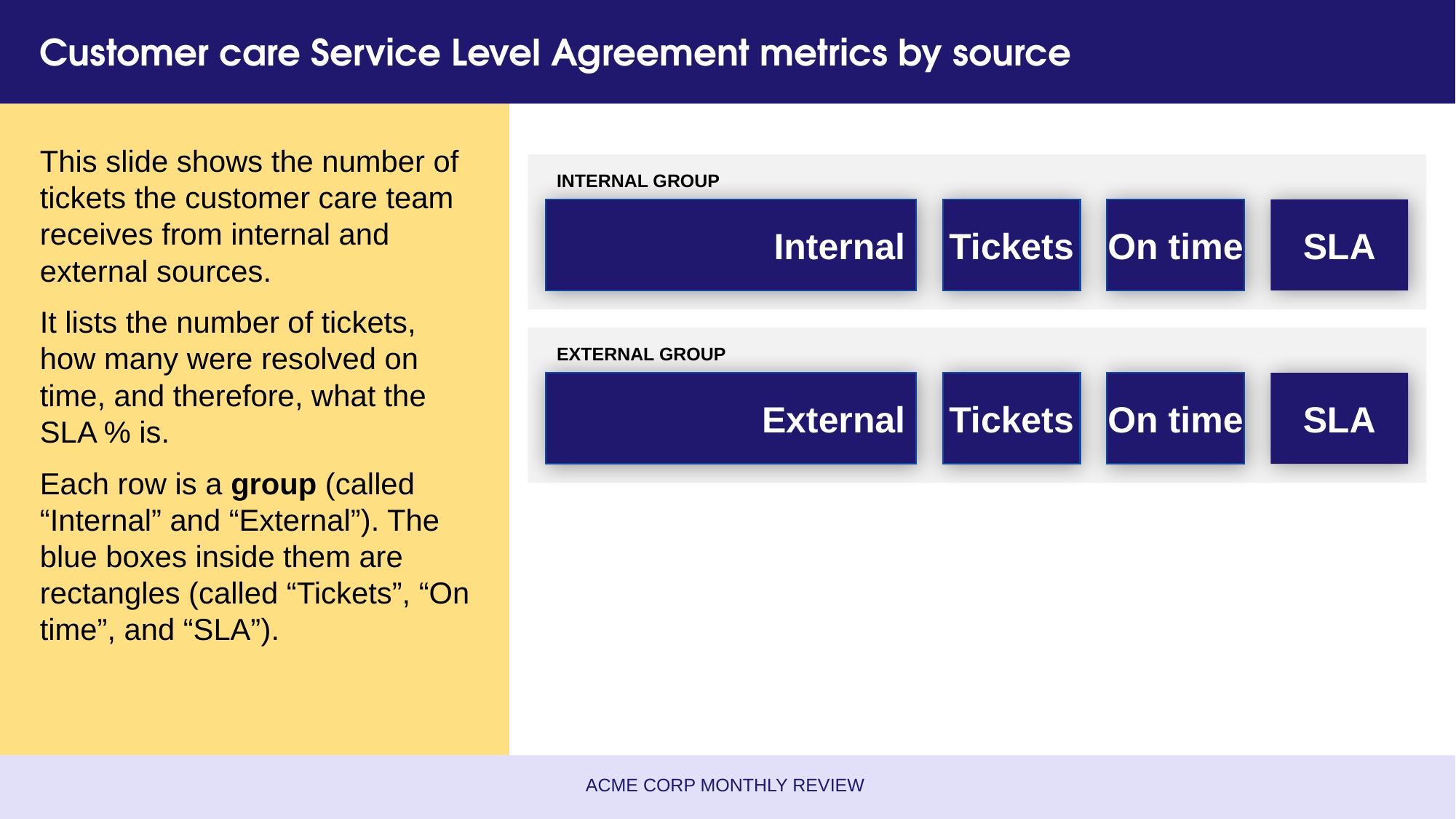

# Customer care Service Level Agreement metrics by source
This slide shows the number of tickets the customer care team receives from internal and external sources.
It lists the number of tickets, how many were resolved on time, and therefore, what the SLA % is.
Each row is a group (called “Internal” and “External”). The blue boxes inside them are rectangles (called “Tickets”, “On time”, and “SLA”).

Internal group
Internal
Tickets
On time
SLA

External group
External
Tickets
On time
SLA
Acme Corp Monthly Review